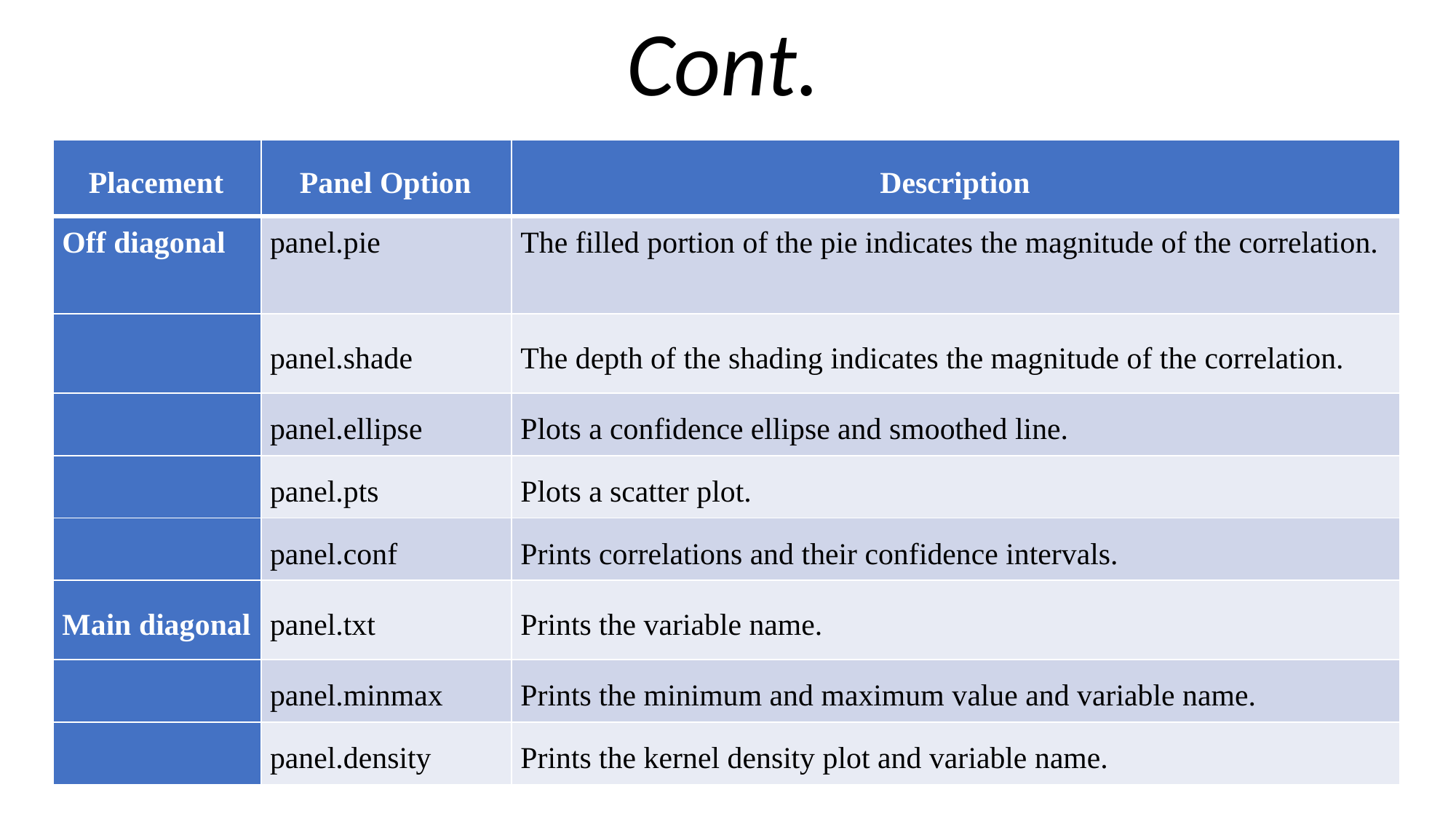

# Cont.
| Placement | Panel Option | Description |
| --- | --- | --- |
| Off diagonal | panel.pie | The filled portion of the pie indicates the magnitude of the correlation. |
|  | panel.shade | The depth of the shading indicates the magnitude of the correlation. |
|  | panel.ellipse | Plots a confidence ellipse and smoothed line. |
|  | panel.pts | Plots a scatter plot. |
|  | panel.conf | Prints correlations and their confidence intervals. |
| Main diagonal | panel.txt | Prints the variable name. |
|  | panel.minmax | Prints the minimum and maximum value and variable name. |
|  | panel.density | Prints the kernel density plot and variable name. |